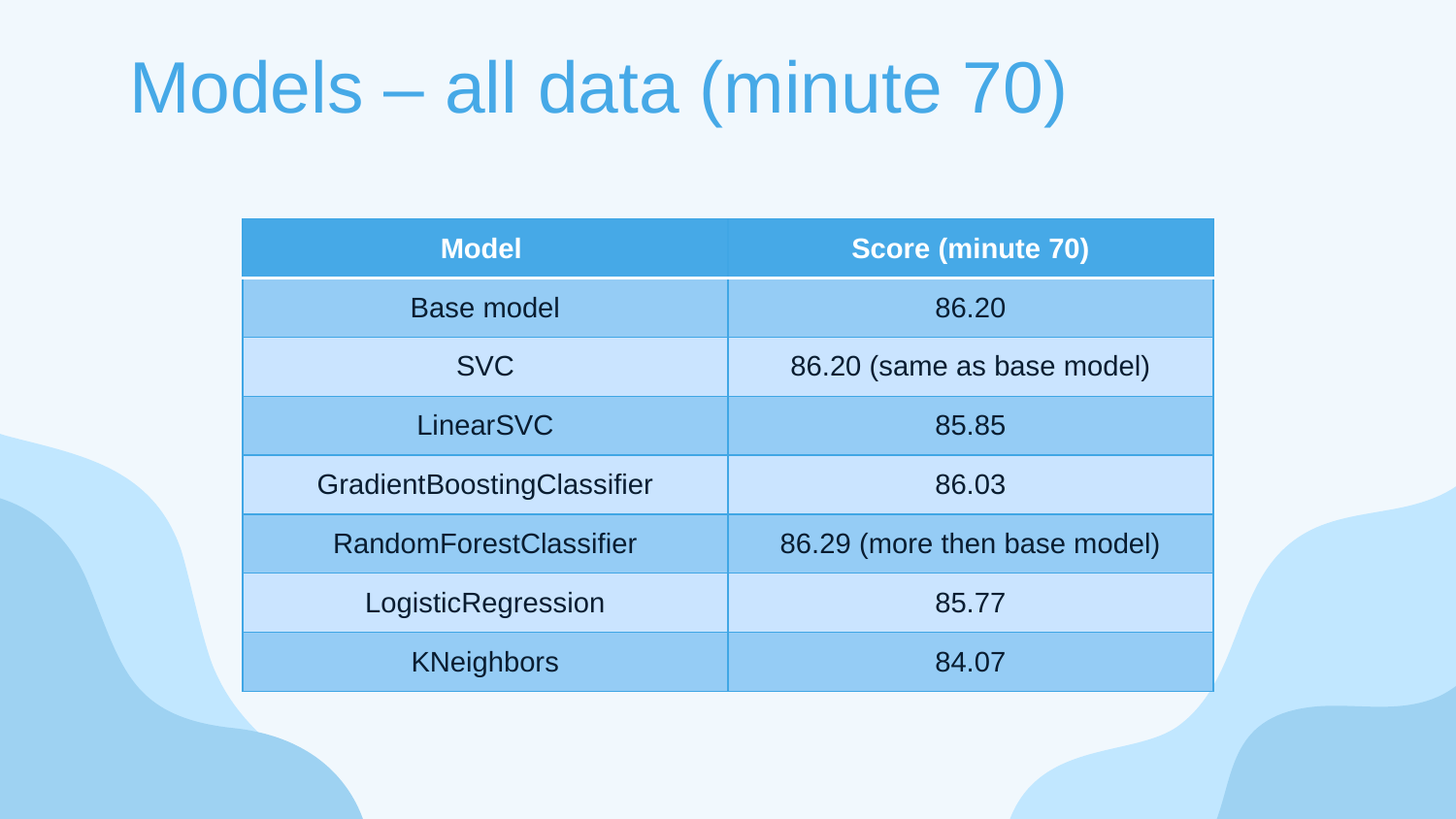

# Models – all data (minute 70)
| Model | Score (minute 70) |
| --- | --- |
| Base model | 86.20 |
| SVC | 86.20 (same as base model) |
| LinearSVC | 85.85 |
| GradientBoostingClassifier | 86.03 |
| RandomForestClassifier | 86.29 (more then base model) |
| LogisticRegression | 85.77 |
| KNeighbors | 84.07 |